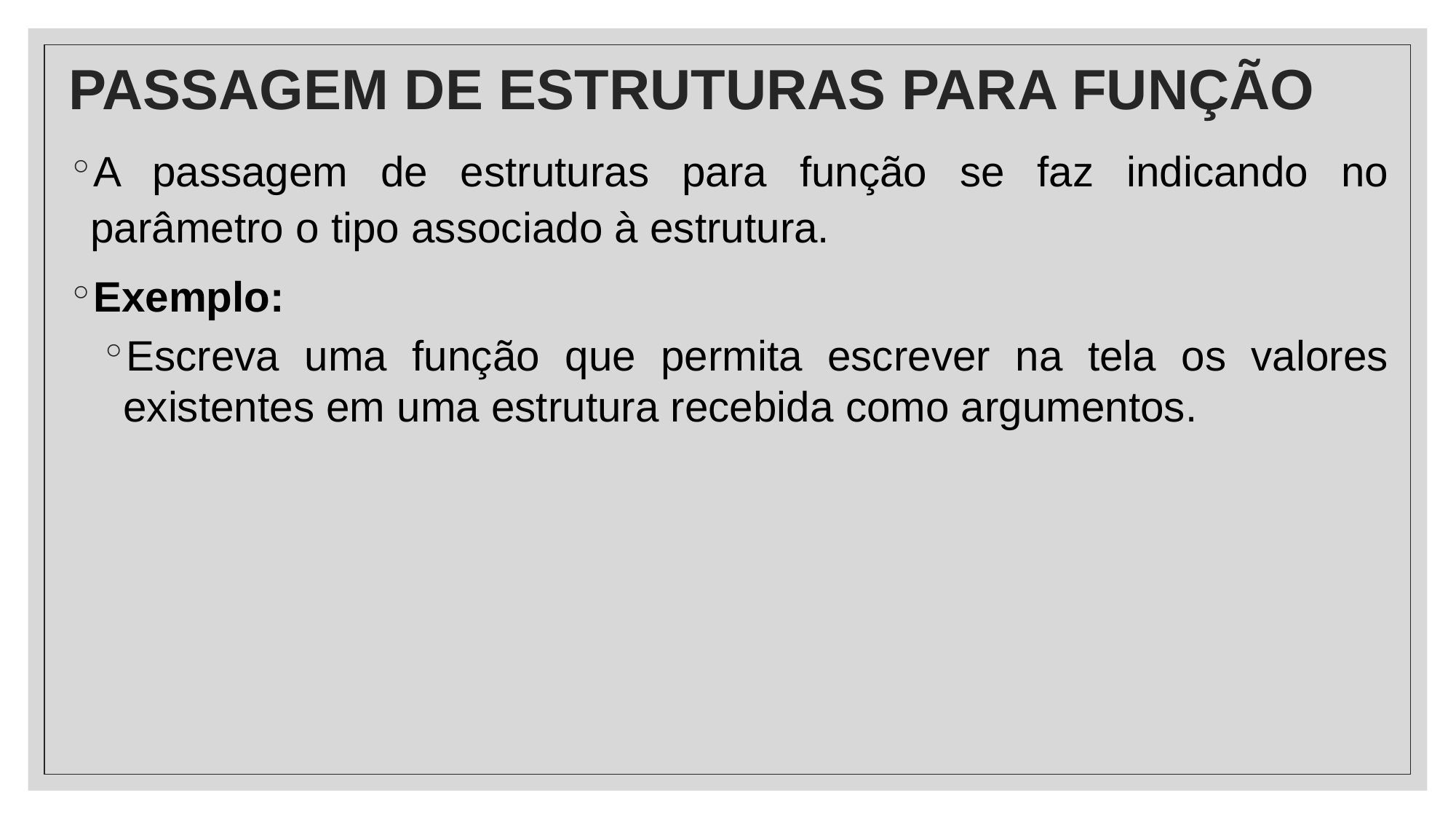

# Passagem de estruturas para função
A passagem de estruturas para função se faz indicando no parâmetro o tipo associado à estrutura.
Exemplo:
Escreva uma função que permita escrever na tela os valores existentes em uma estrutura recebida como argumentos.